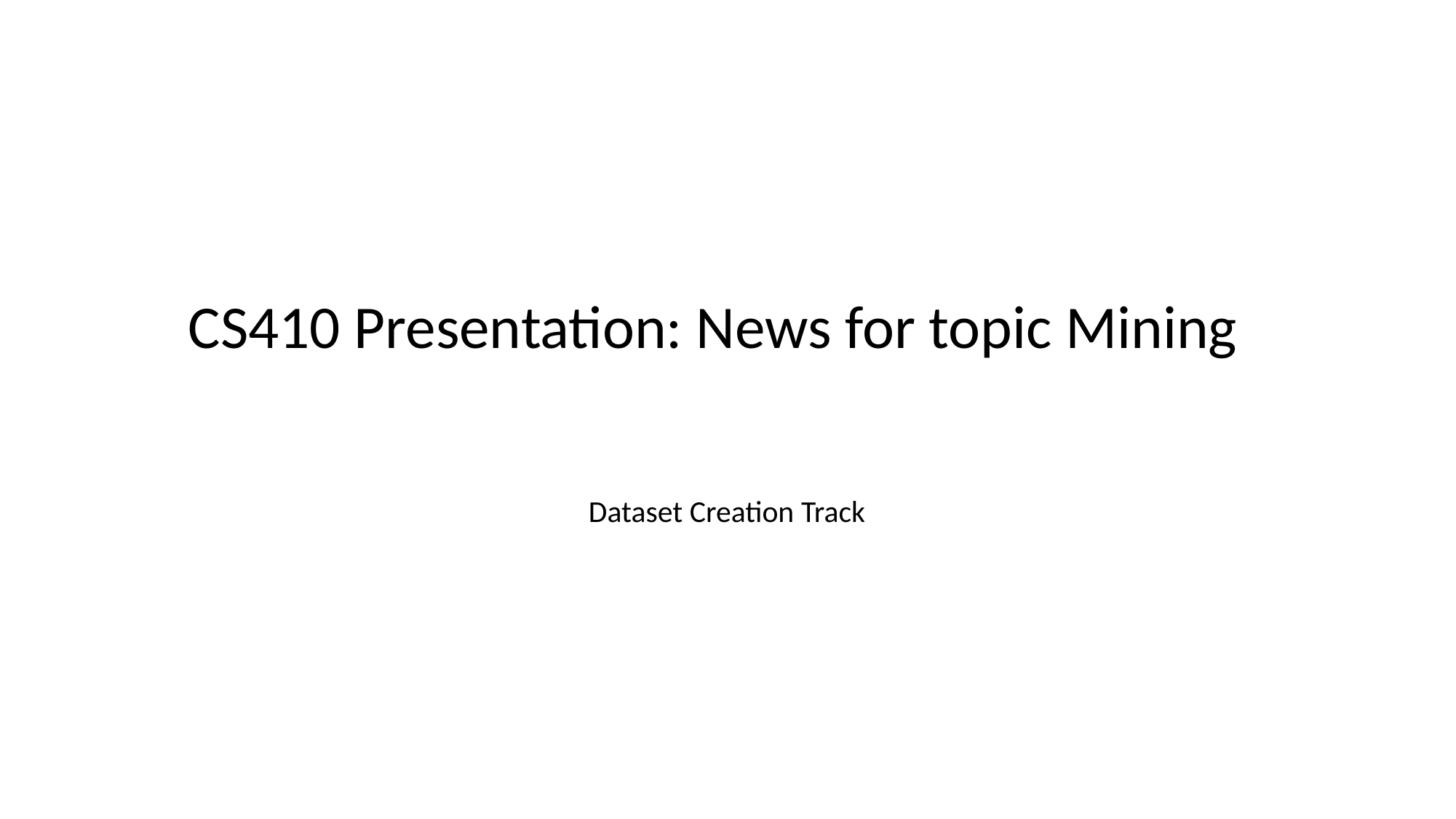

CS410 Presentation: News for topic Mining
Dataset Creation Track